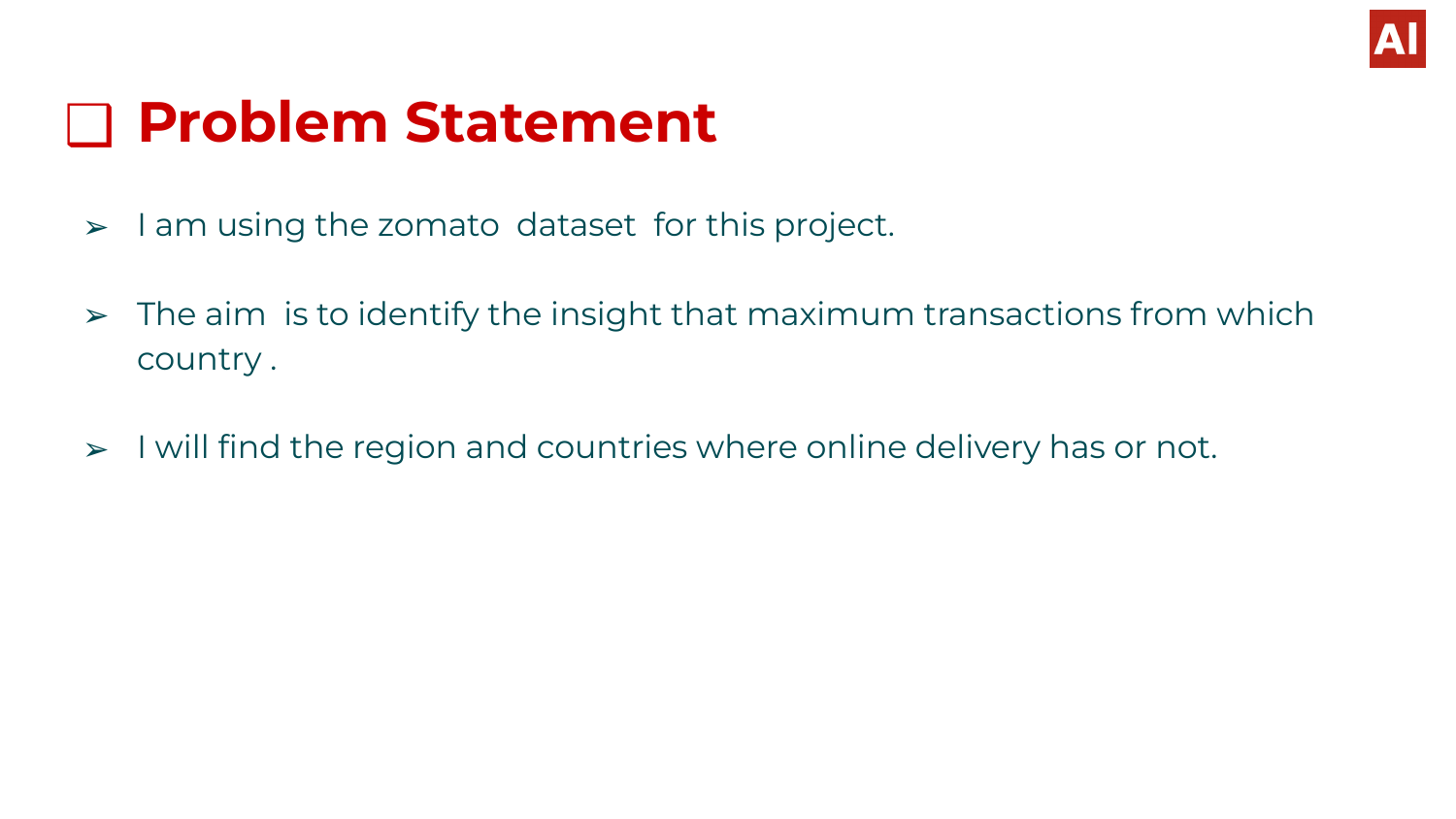

# Problem Statement
I am using the zomato  dataset  for this project.

The aim  is to identify the insight that maximum transactions from which country .

I will find the region and countries where online delivery has or not.